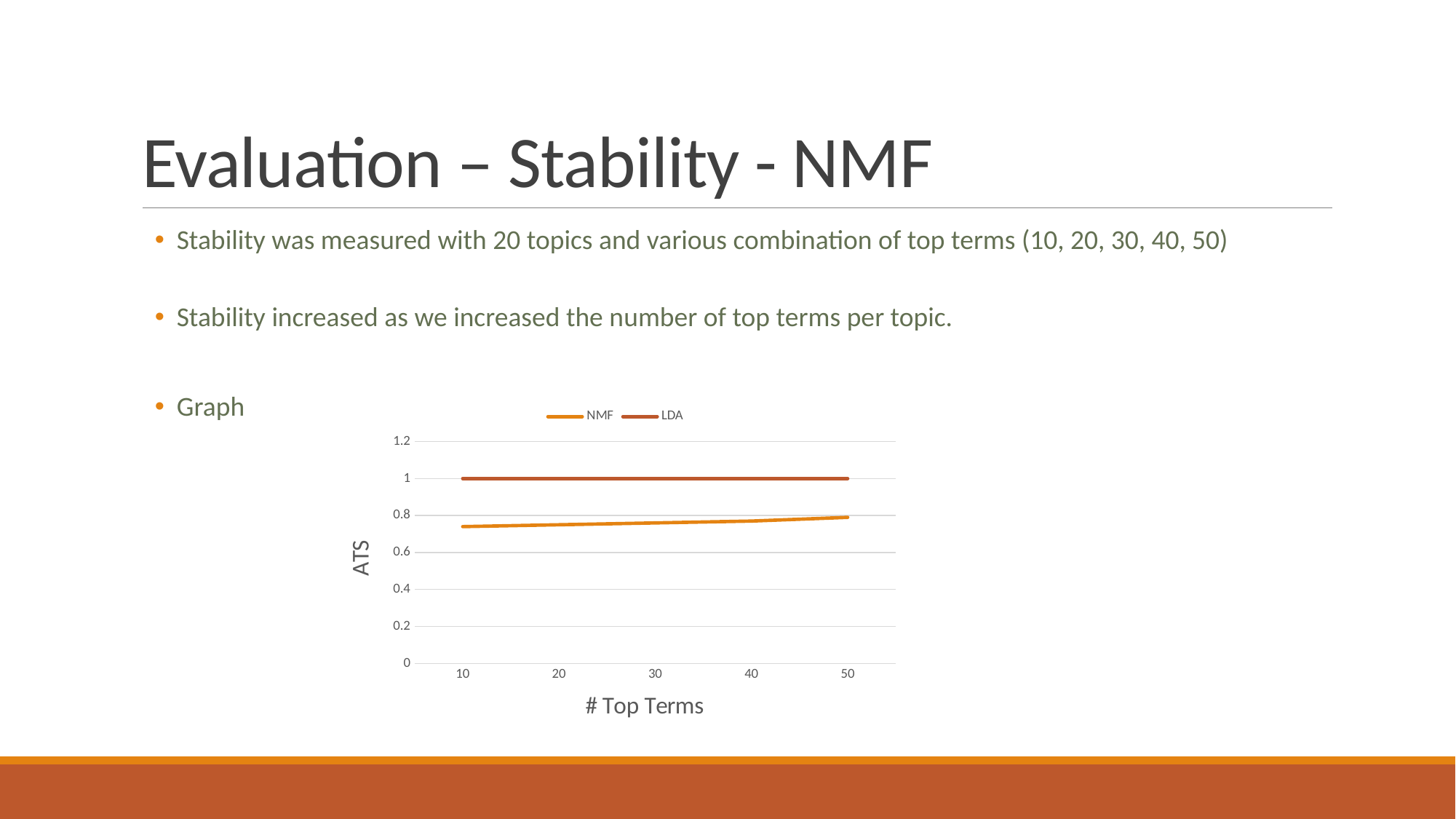

# Evaluation – Stability - NMF
Stability was measured with 20 topics and various combination of top terms (10, 20, 30, 40, 50)

Stability increased as we increased the number of top terms per topic.

Graph

### Chart

| Category | NMF | LDA |
|---|---|---|
| 10 | 0.74 | 1.0 |
| 20 | 0.75 | 1.0 |
| 30 | 0.76 | 1.0 |
| 40 | 0.77 | 1.0 |
| 50 | 0.79 | 1.0 |